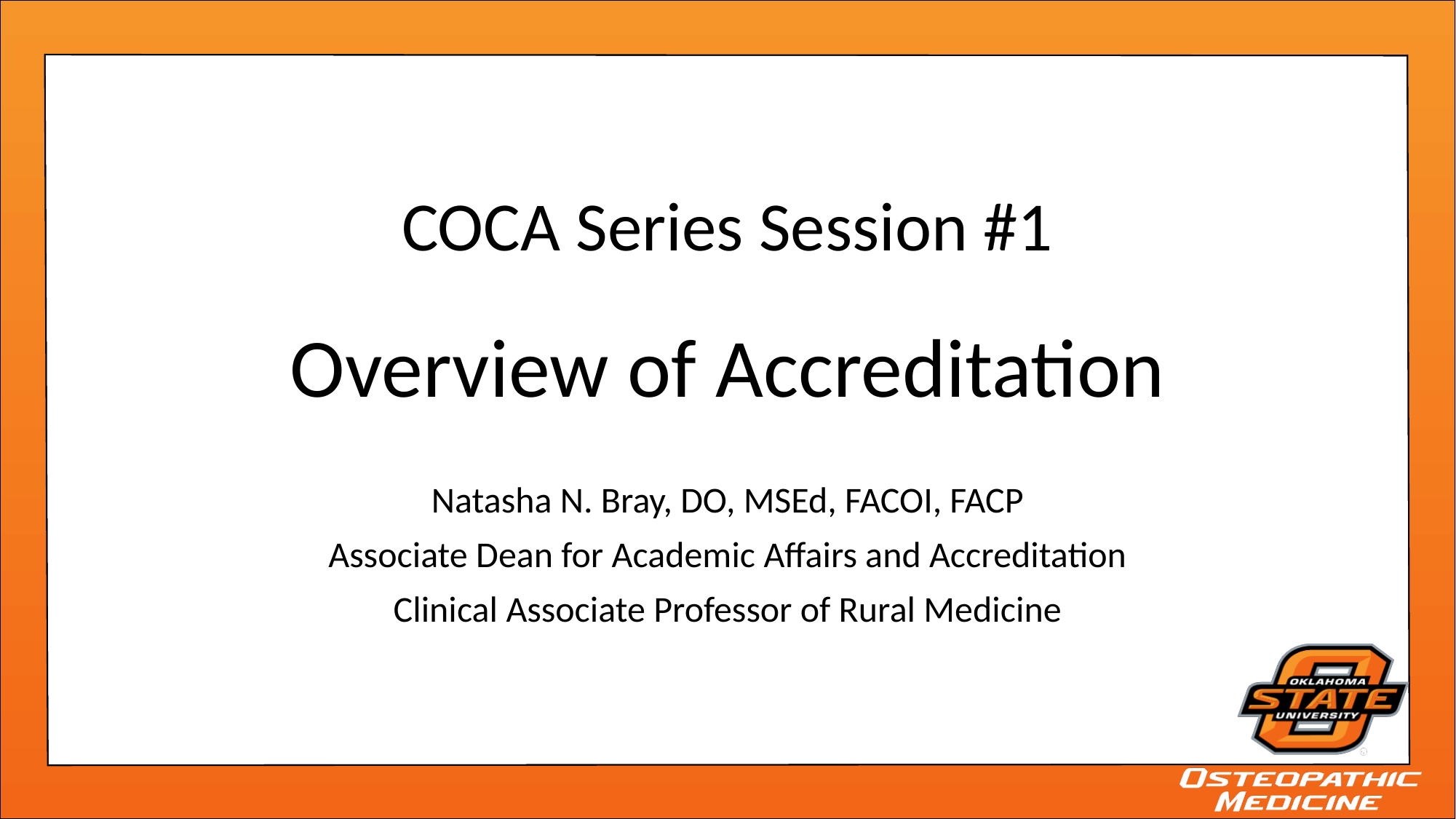

# COCA Series Session #1 Overview of Accreditation
Natasha N. Bray, DO, MSEd, FACOI, FACP
Associate Dean for Academic Affairs and Accreditation
Clinical Associate Professor of Rural Medicine